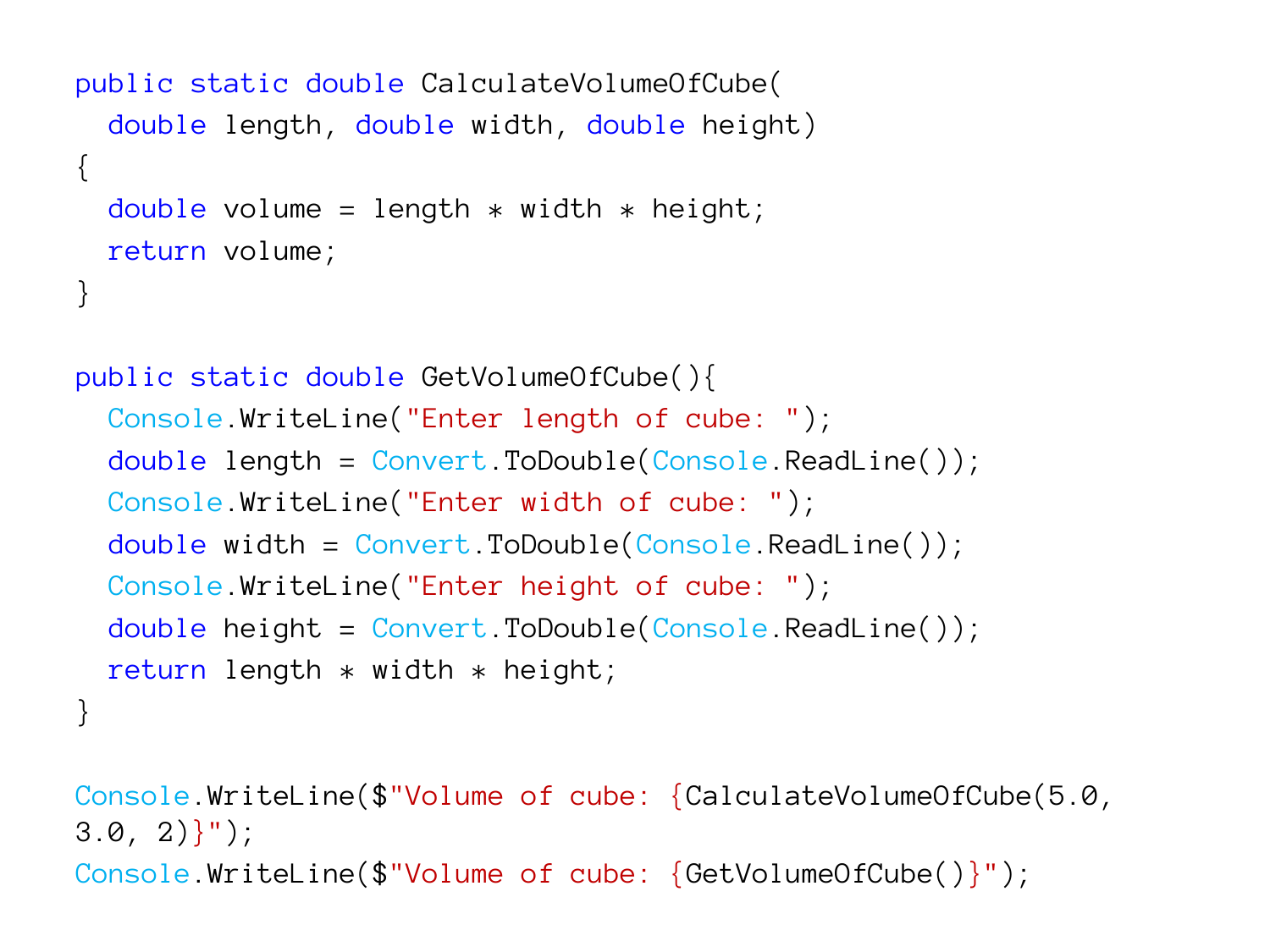

public static double CalculateVolumeOfCube(
  double length, double width, double height)
{
  double volume = length * width * height;
  return volume;
}

public static double GetVolumeOfCube(){
  Console.WriteLine("Enter length of cube: ");
  double length = Convert.ToDouble(Console.ReadLine());
  Console.WriteLine("Enter width of cube: ");
  double width = Convert.ToDouble(Console.ReadLine());
  Console.WriteLine("Enter height of cube: ");
  double height = Convert.ToDouble(Console.ReadLine());
  return length * width * height;
}

Console.WriteLine($"Volume of cube: {CalculateVolumeOfCube(5.0, 3.0, 2)}");
Console.WriteLine($"Volume of cube: {GetVolumeOfCube()}");